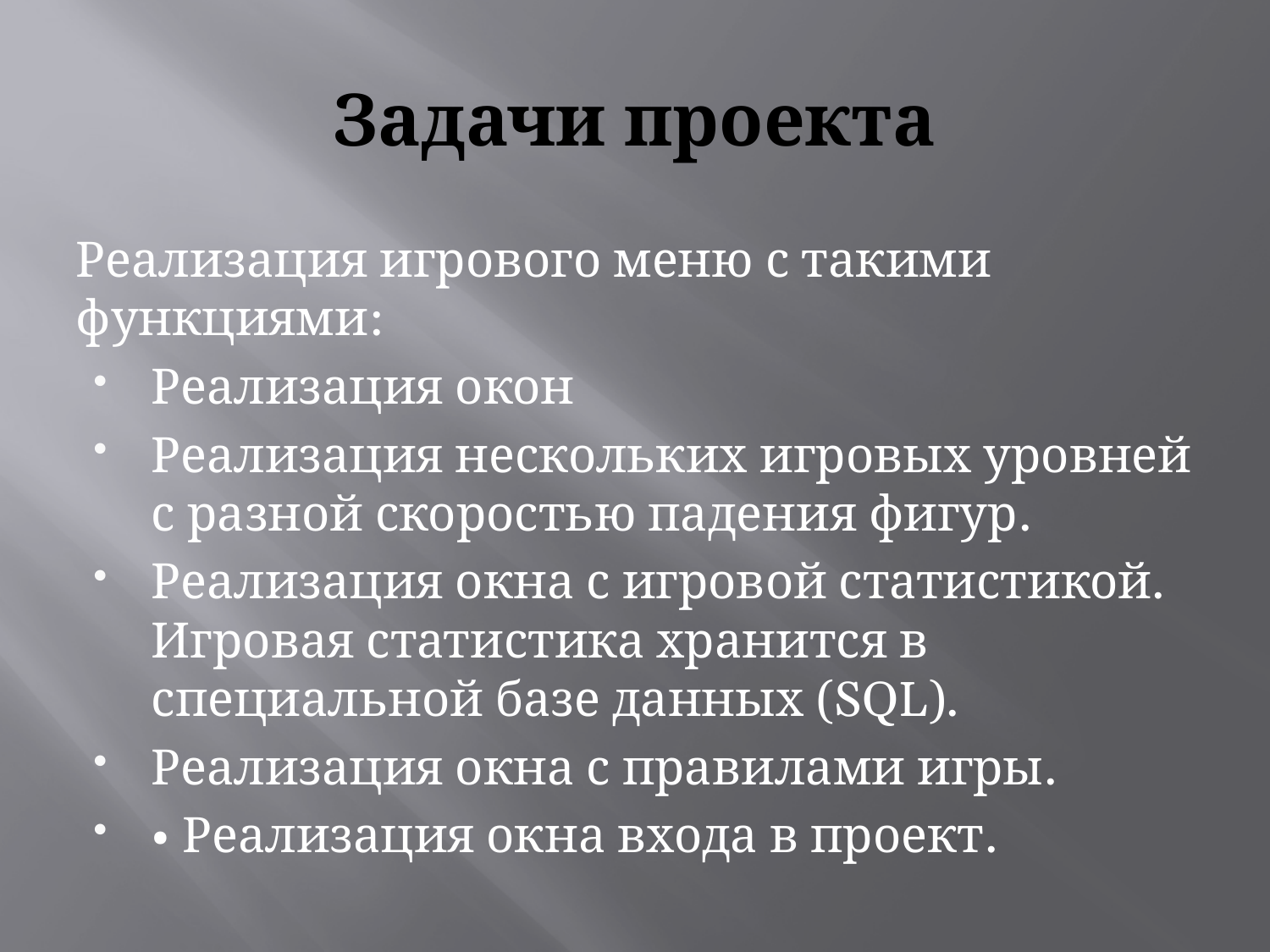

# Задачи проекта
Реализация игрового меню с такими функциями:
Реализация окон
Реализация нескольких игровых уровней с разной скоростью падения фигур.
Реализация окна с игровой статистикой. Игровая статистика хранится в специальной базе данных (SQL).
Реализация окна с правилами игры.
• Реализация окна входа в проект.